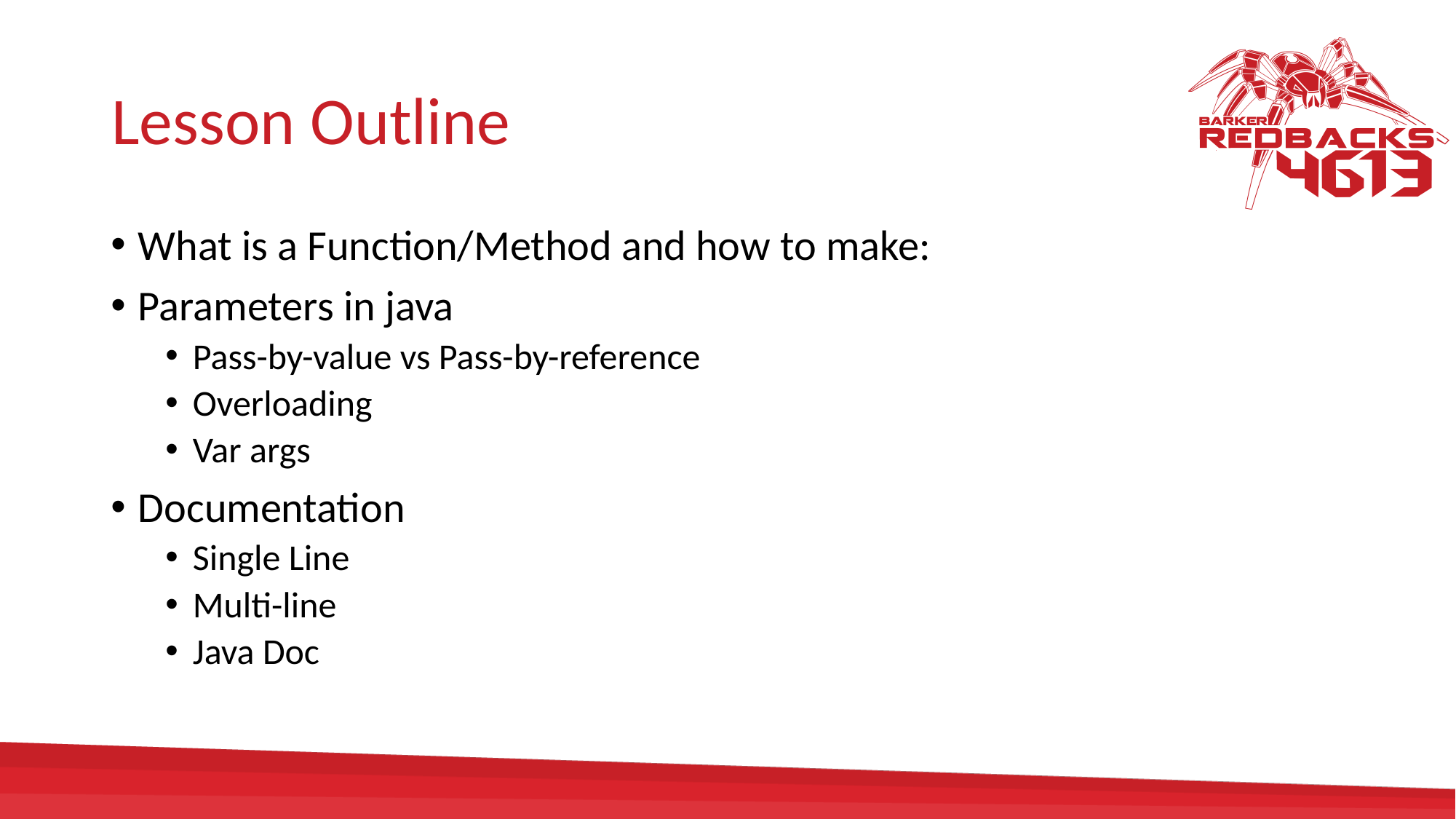

# Lesson Outline
What is a Function/Method and how to make:
Parameters in java
Pass-by-value vs Pass-by-reference
Overloading
Var args
Documentation
Single Line
Multi-line
Java Doc